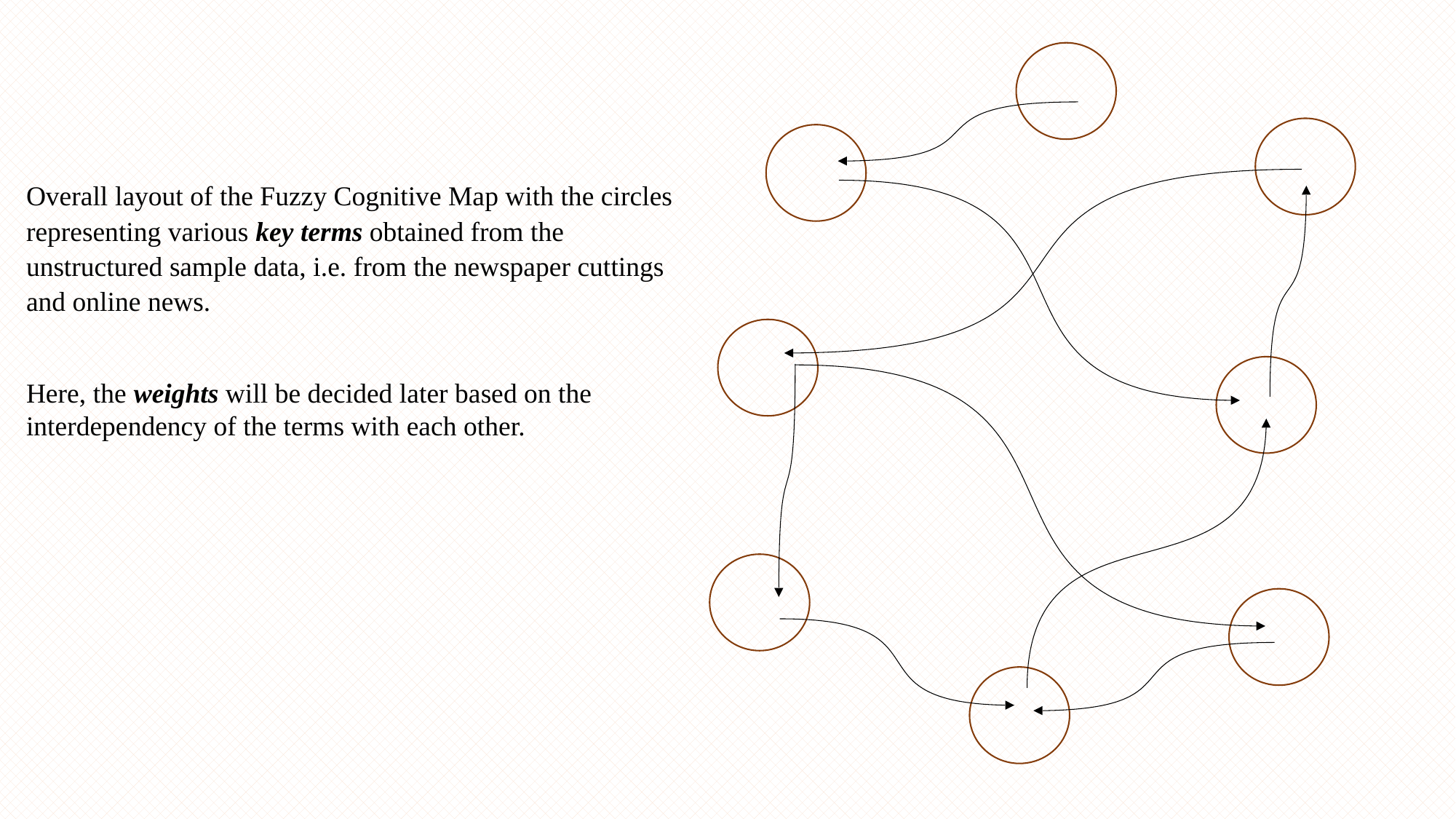

Overall layout of the Fuzzy Cognitive Map with the circles representing various key terms obtained from the unstructured sample data, i.e. from the newspaper cuttings and online news.

Here, the weights will be decided later based on the interdependency of the terms with each other.